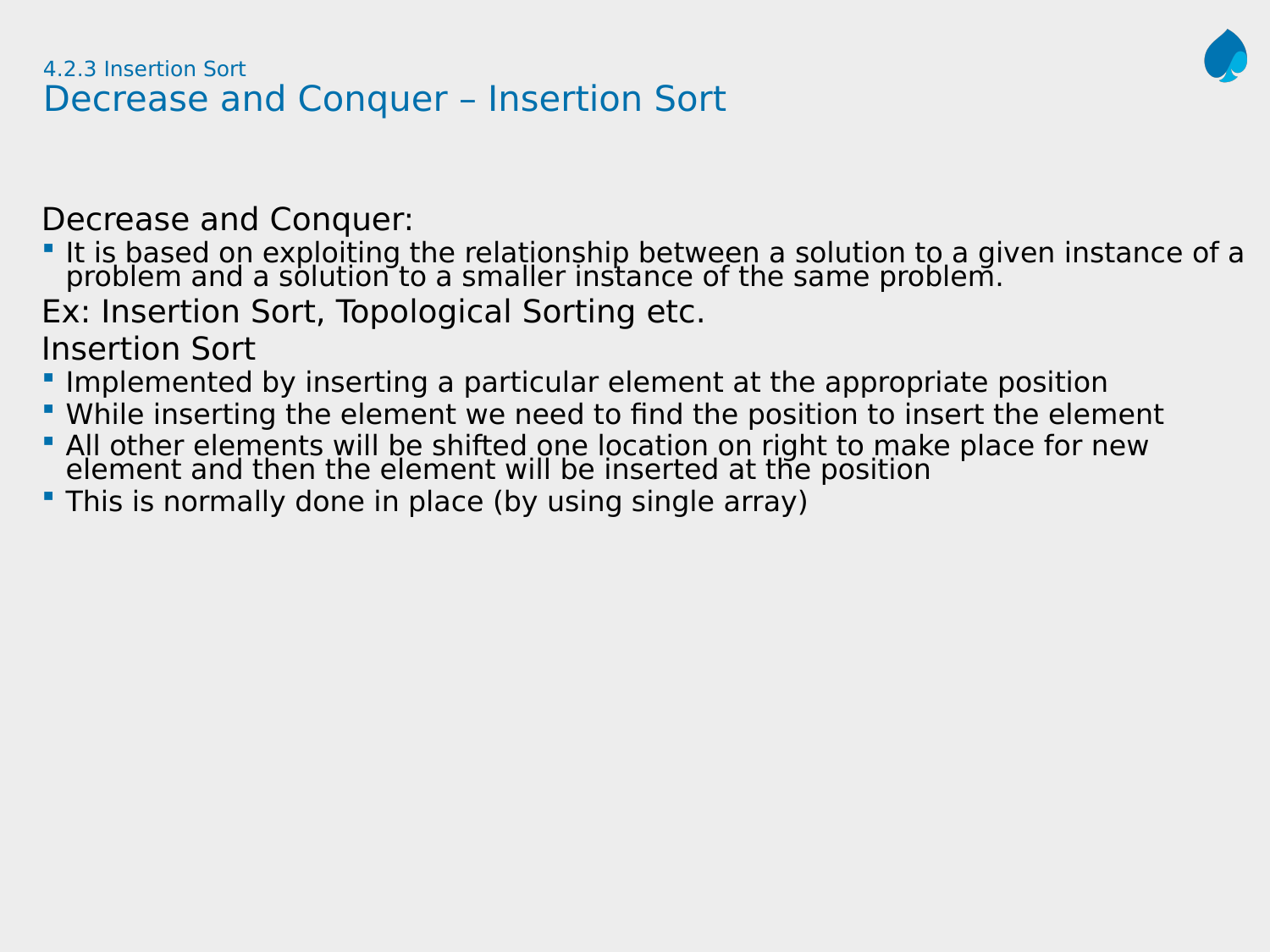

# 4.2.3 Insertion Sort Decrease and Conquer – Insertion Sort
Decrease and Conquer:
It is based on exploiting the relationship between a solution to a given instance of a problem and a solution to a smaller instance of the same problem.
Ex: Insertion Sort, Topological Sorting etc.
Insertion Sort
Implemented by inserting a particular element at the appropriate position
While inserting the element we need to find the position to insert the element
All other elements will be shifted one location on right to make place for new element and then the element will be inserted at the position
This is normally done in place (by using single array)